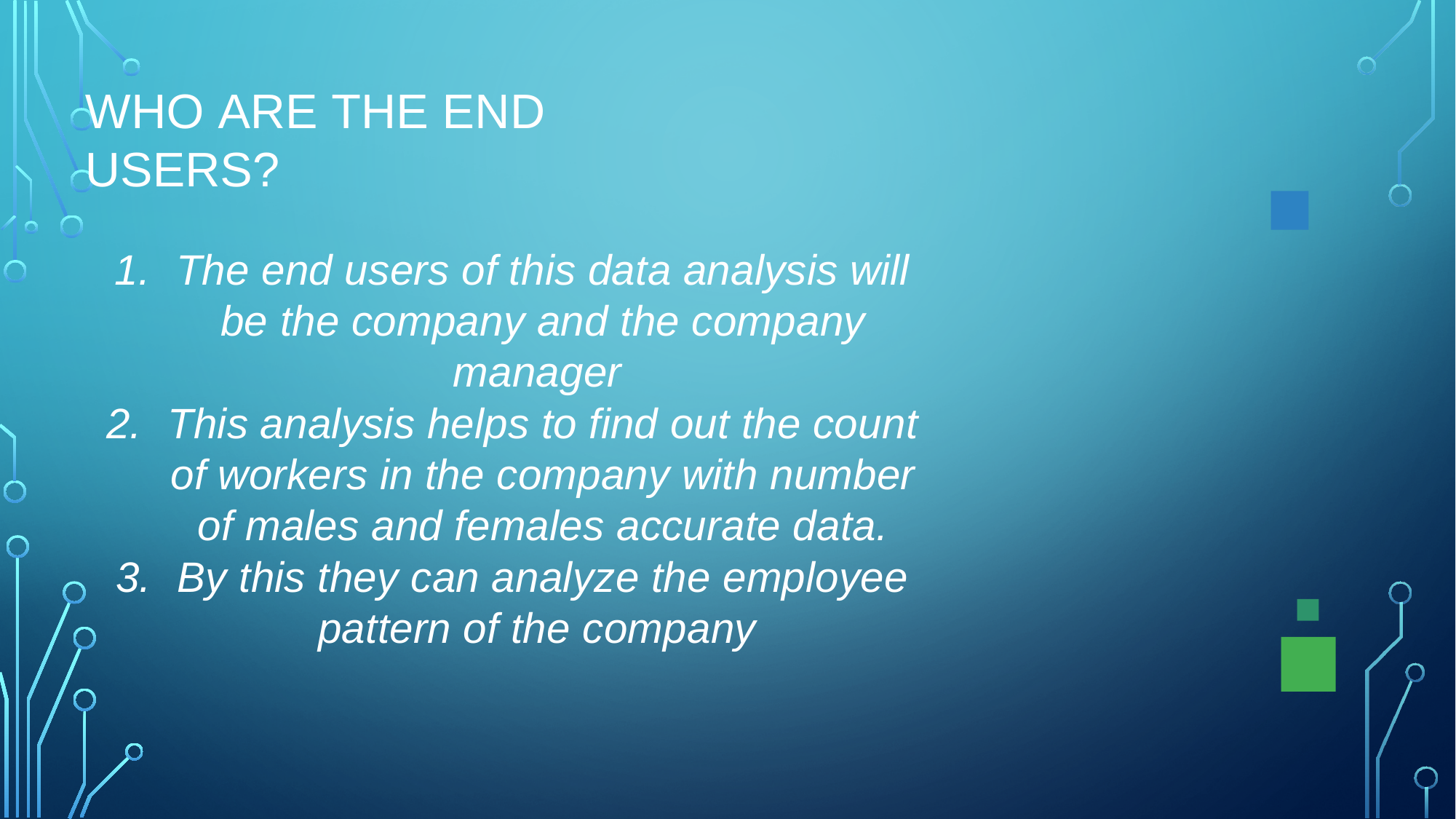

# WHO ARE THE END USERS?

The end users of this data analysis will be the company and the company manager
This analysis helps to find out the count of workers in the company with number of males and females accurate data.
By this they can analyze the employee pattern of the company